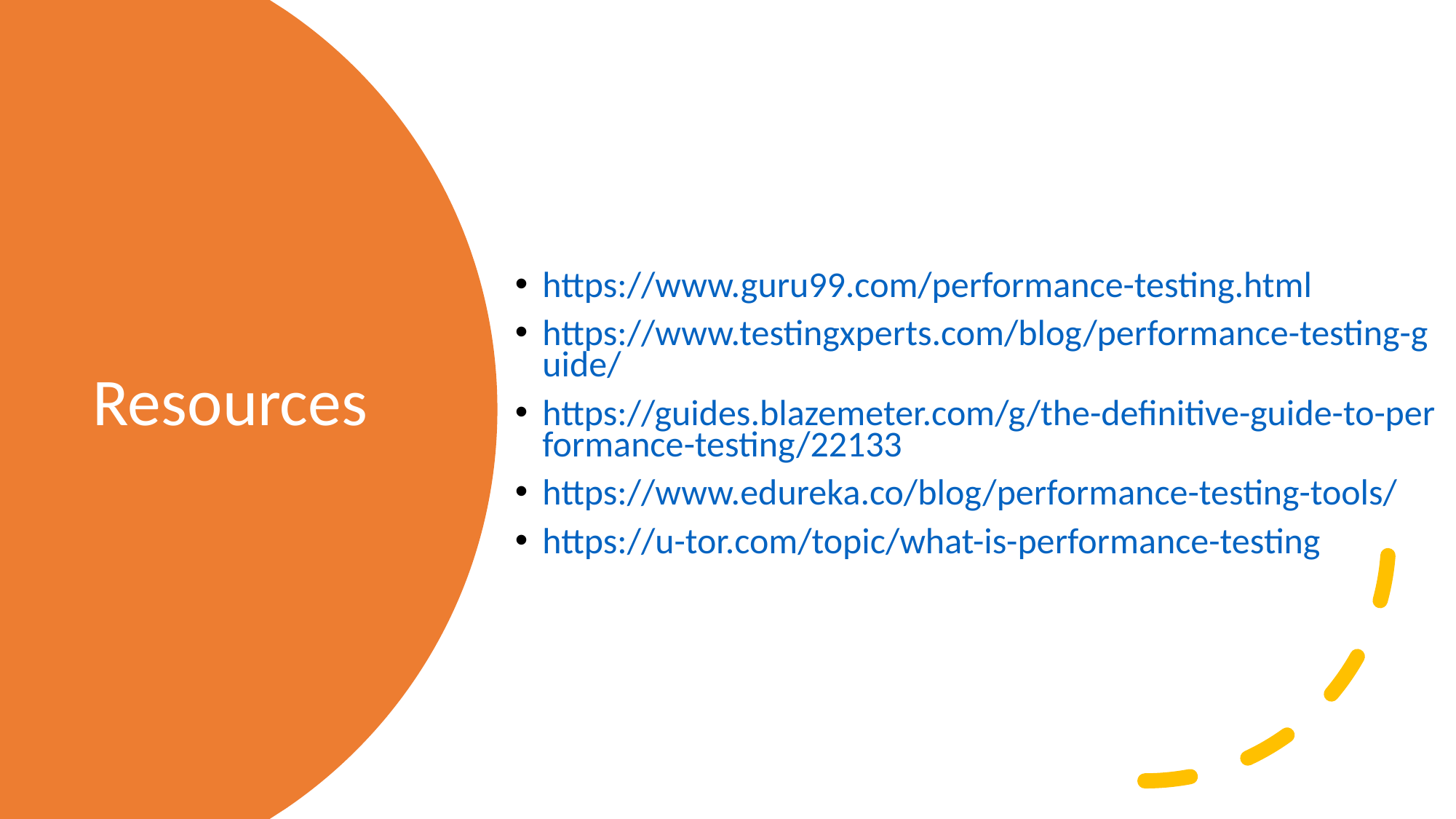

https://www.guru99.com/performance-testing.html
https://www.testingxperts.com/blog/performance-testing-guide/
https://guides.blazemeter.com/g/the-definitive-guide-to-performance-testing/22133
https://www.edureka.co/blog/performance-testing-tools/
https://u-tor.com/topic/what-is-performance-testing

# Resources